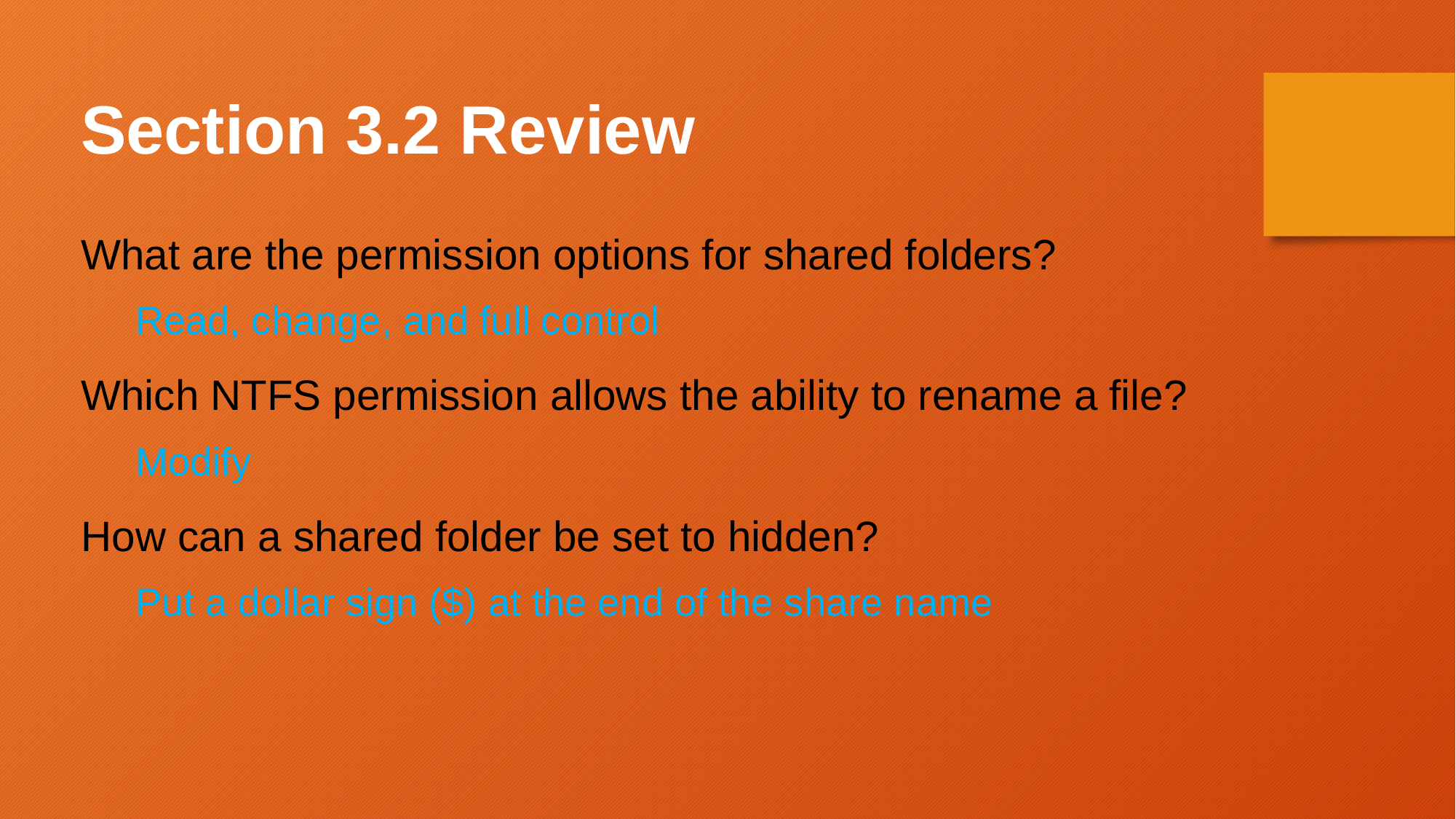

Section 3.2 Review
What are the permission options for shared folders?
Read, change, and full control
Which NTFS permission allows the ability to rename a file?
Modify
How can a shared folder be set to hidden?
Put a dollar sign ($) at the end of the share name